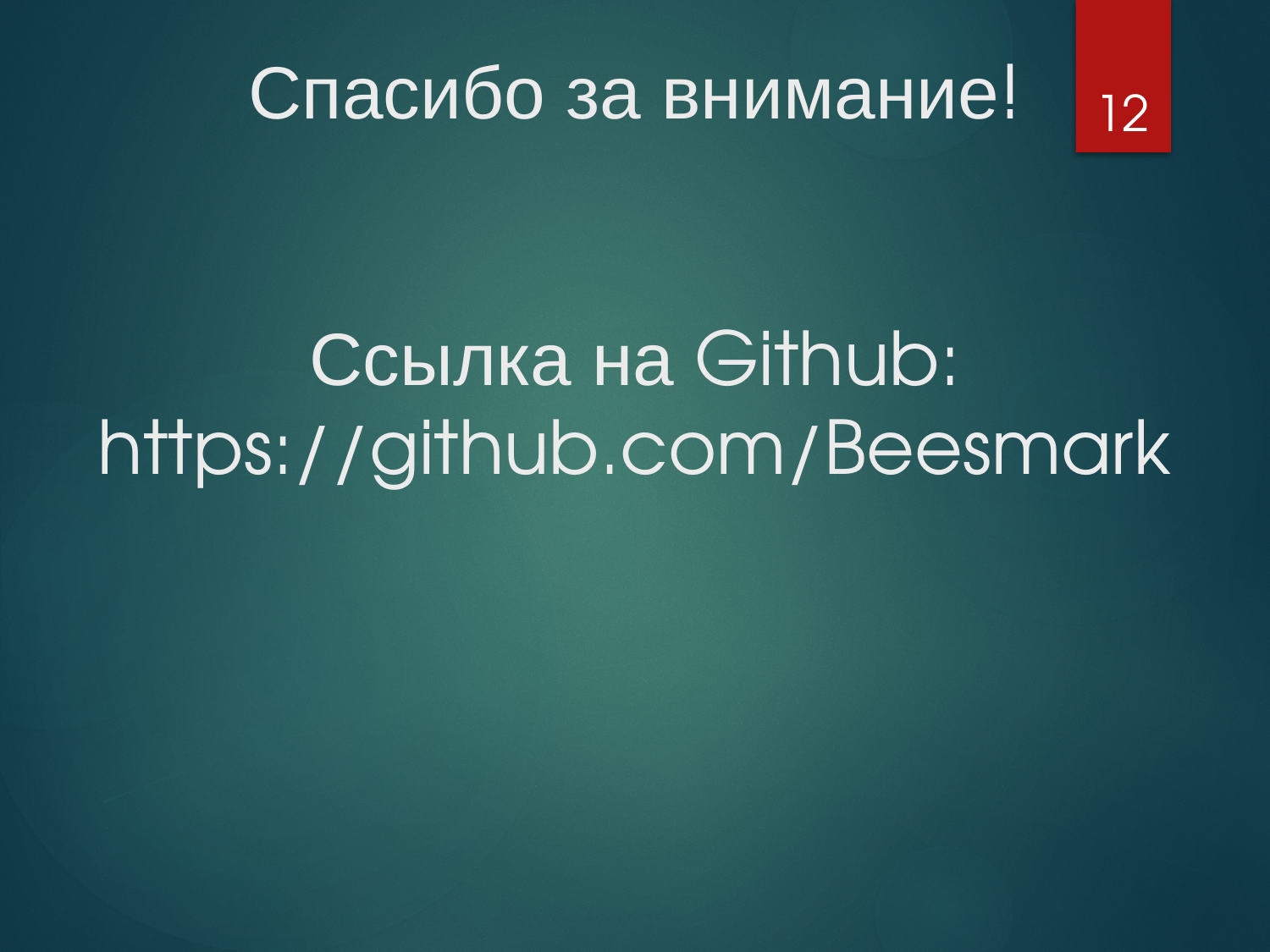

# Спасибо за внимание! Ссылка на Github: https://github.com/Beesmark
12